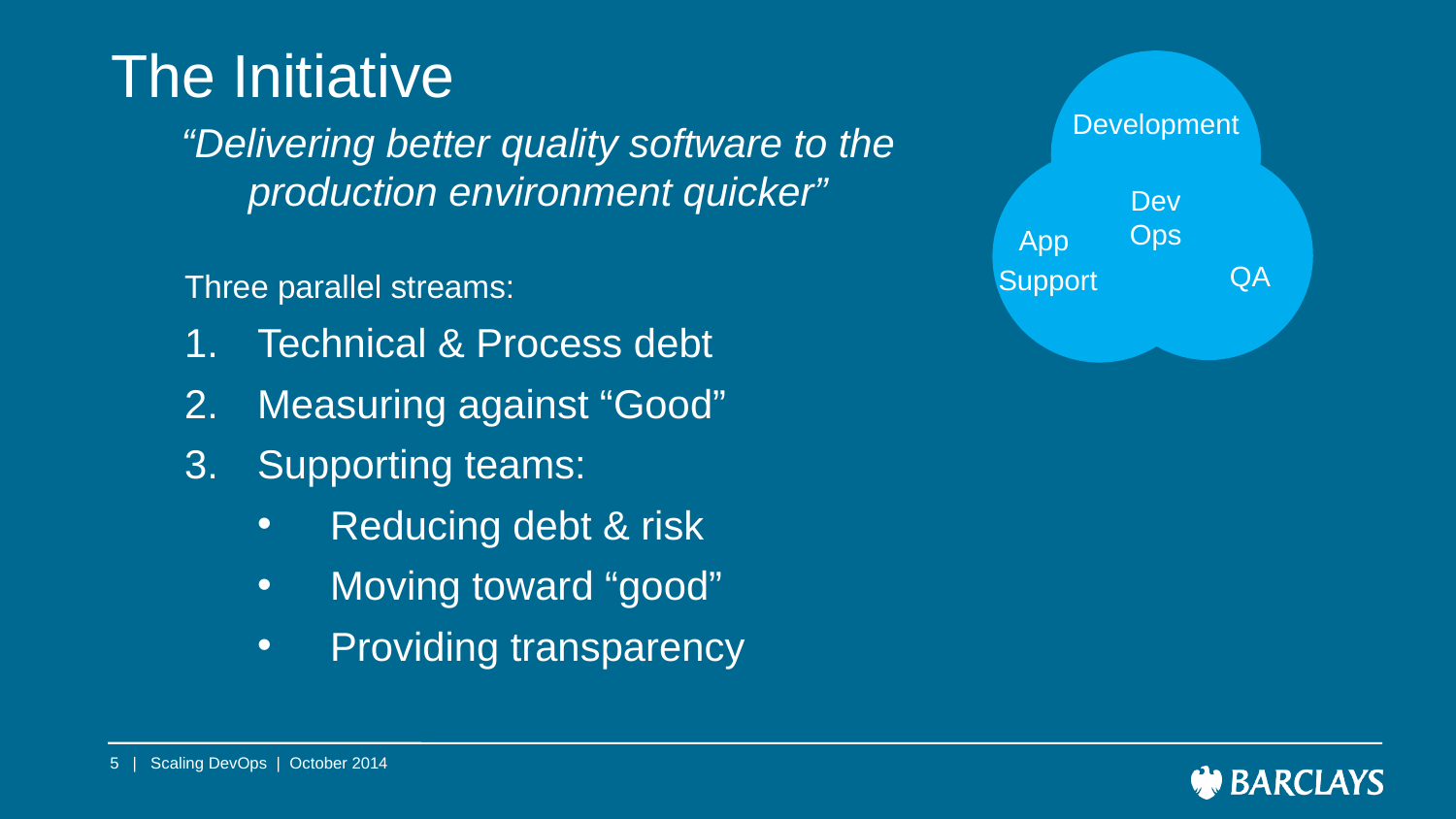

# The Initiative

Development
App
Support
QA
Dev
Ops
“Delivering better quality software to the production environment quicker”
Three parallel streams:
Technical & Process debt
Measuring against “Good”
Supporting teams:
Reducing debt & risk
Moving toward “good”
Providing transparency